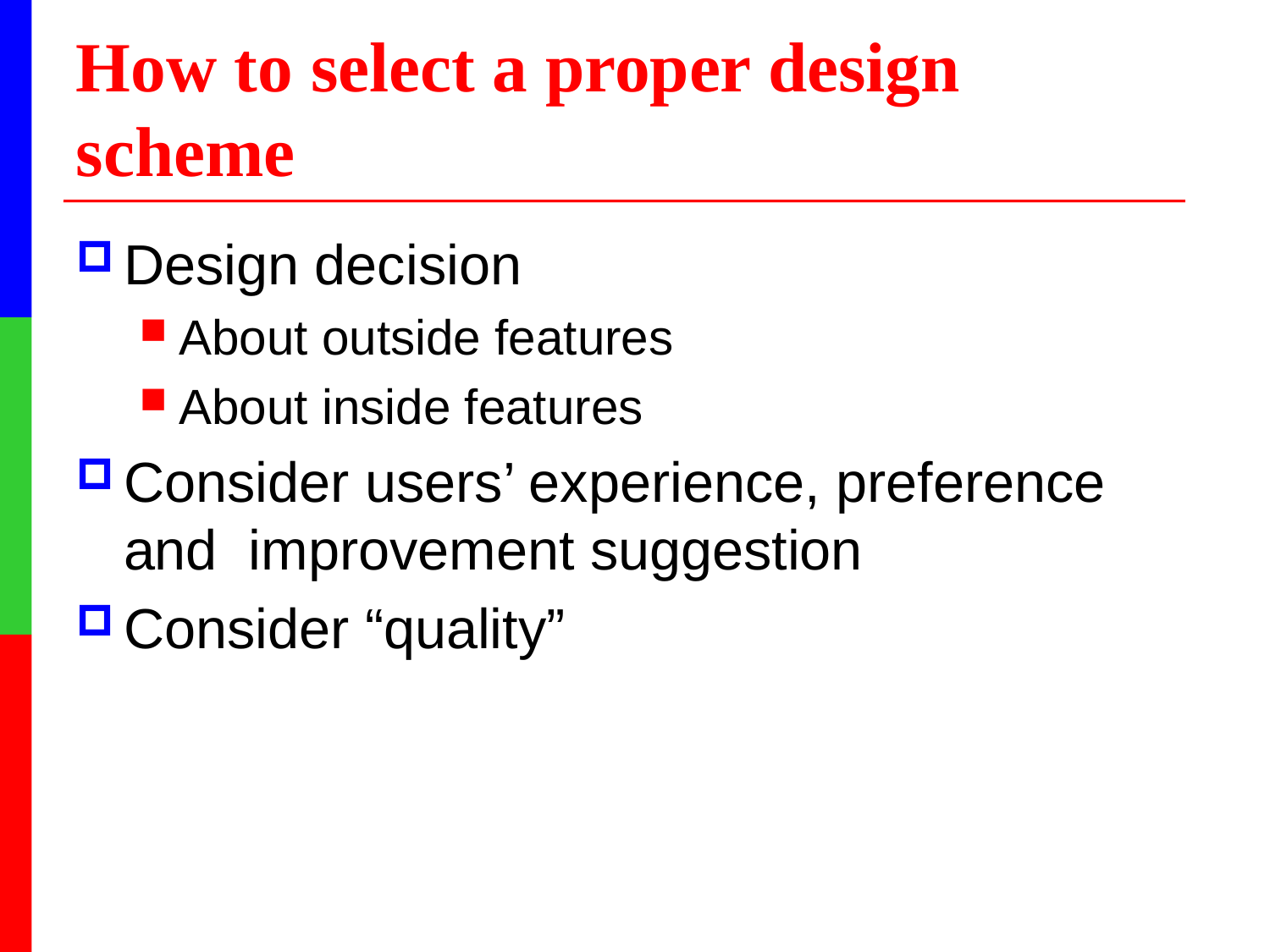

# How to select a proper design scheme
Design decision
About outside features
About inside features
Consider users’ experience, preference  and  improvement suggestion
Consider “quality”